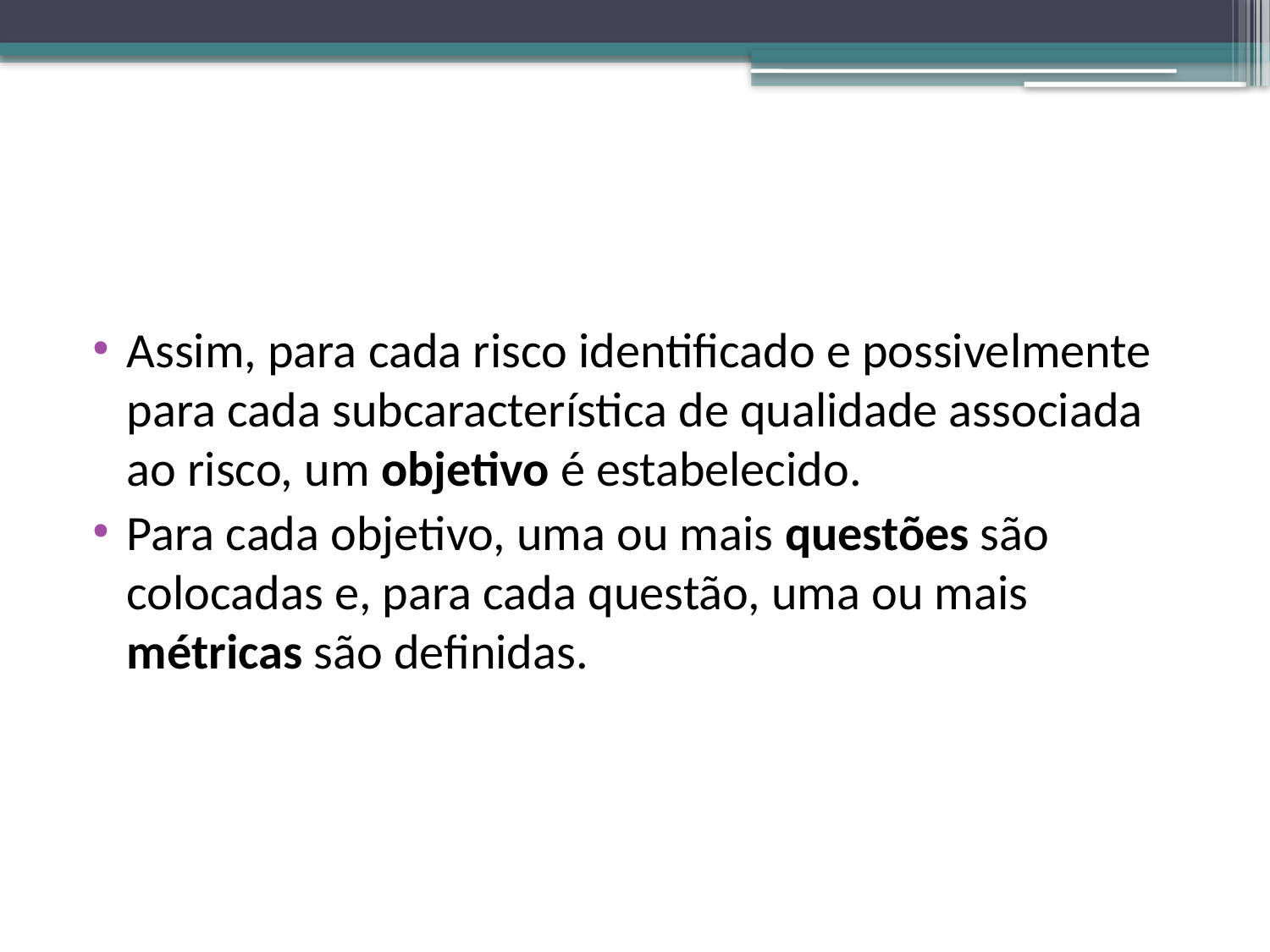

#
Assim, para cada risco identificado e possivelmente para cada subcaracterística de qualidade associada ao risco, um objetivo é estabelecido.
Para cada objetivo, uma ou mais questões são colocadas e, para cada questão, uma ou mais métricas são definidas.